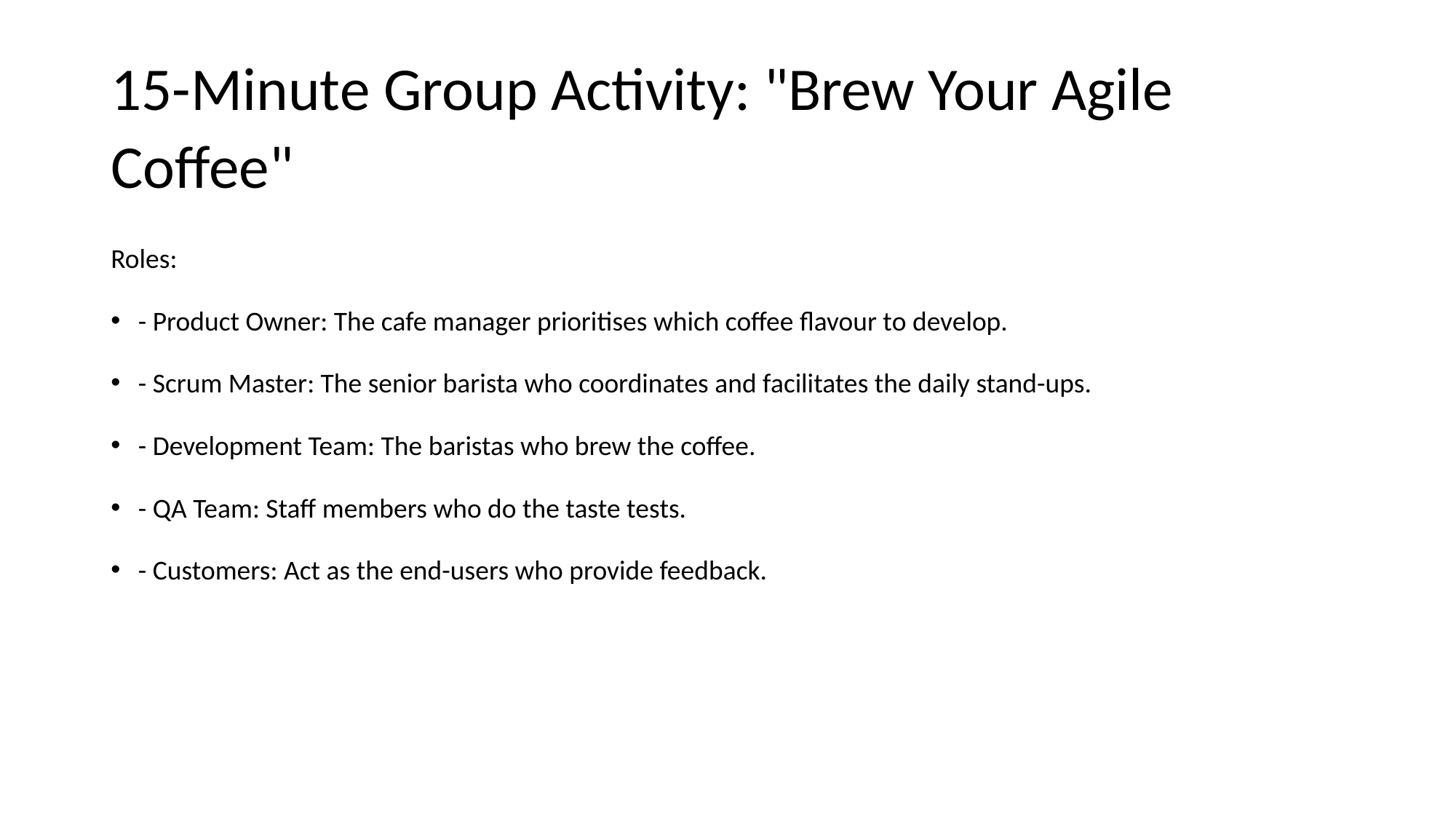

# 15-Minute Group Activity: "Brew Your Agile Coffee"
Roles:
- Product Owner: The cafe manager prioritises which coffee flavour to develop.
- Scrum Master: The senior barista who coordinates and facilitates the daily stand-ups.
- Development Team: The baristas who brew the coffee.
- QA Team: Staff members who do the taste tests.
- Customers: Act as the end-users who provide feedback.